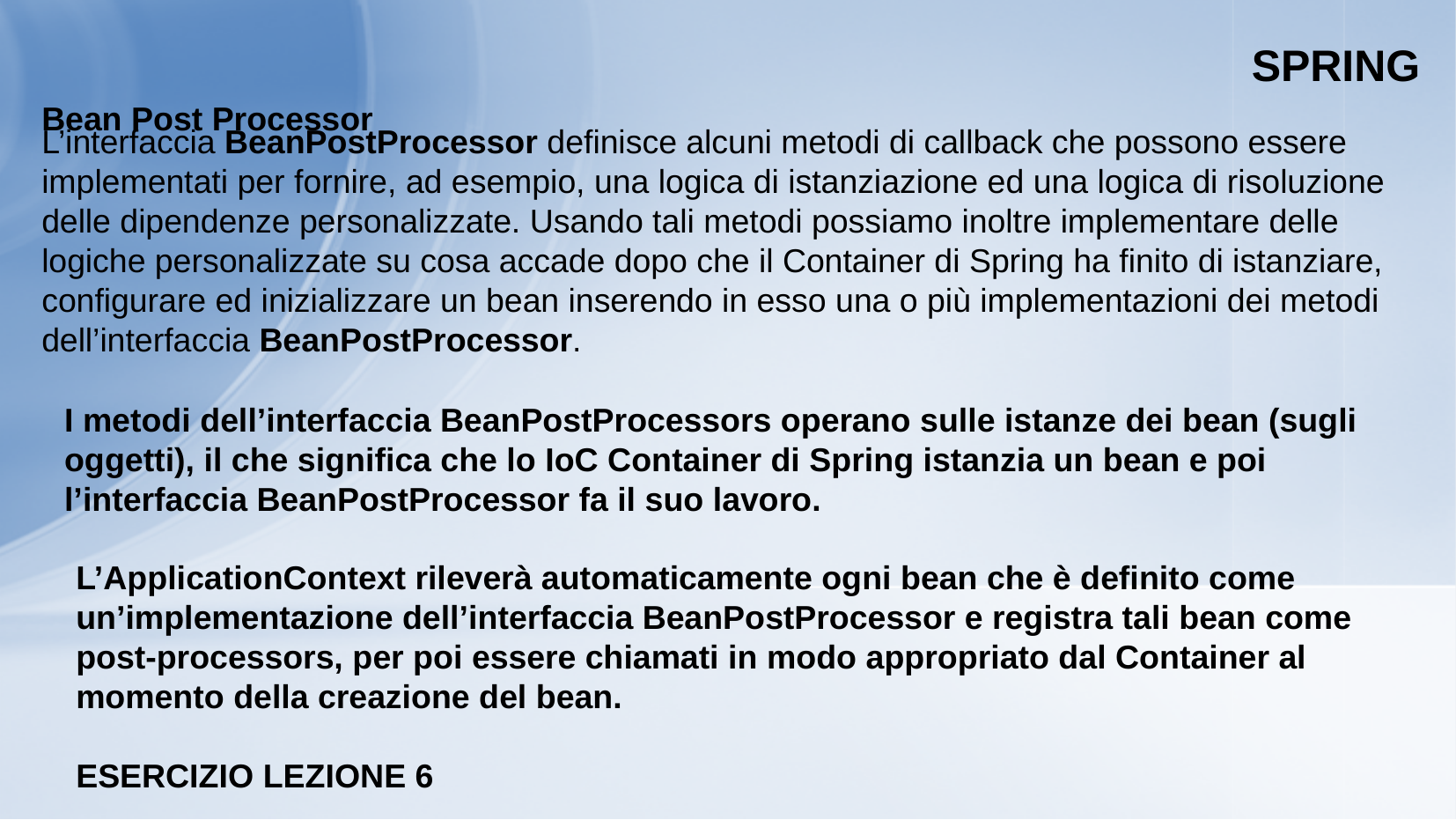

SPRING
Bean Post Processor

L’interfaccia BeanPostProcessor definisce alcuni metodi di callback che possono essere implementati per fornire, ad esempio, una logica di istanziazione ed una logica di risoluzione delle dipendenze personalizzate. Usando tali metodi possiamo inoltre implementare delle logiche personalizzate su cosa accade dopo che il Container di Spring ha finito di istanziare, configurare ed inizializzare un bean inserendo in esso una o più implementazioni dei metodi dell’interfaccia BeanPostProcessor.
I metodi dell’interfaccia BeanPostProcessors operano sulle istanze dei bean (sugli oggetti), il che significa che lo IoC Container di Spring istanzia un bean e poi l’interfaccia BeanPostProcessor fa il suo lavoro.
L’ApplicationContext rileverà automaticamente ogni bean che è definito come un’implementazione dell’interfaccia BeanPostProcessor e registra tali bean come post-processors, per poi essere chiamati in modo appropriato dal Container al momento della creazione del bean.

ESERCIZIO LEZIONE 6